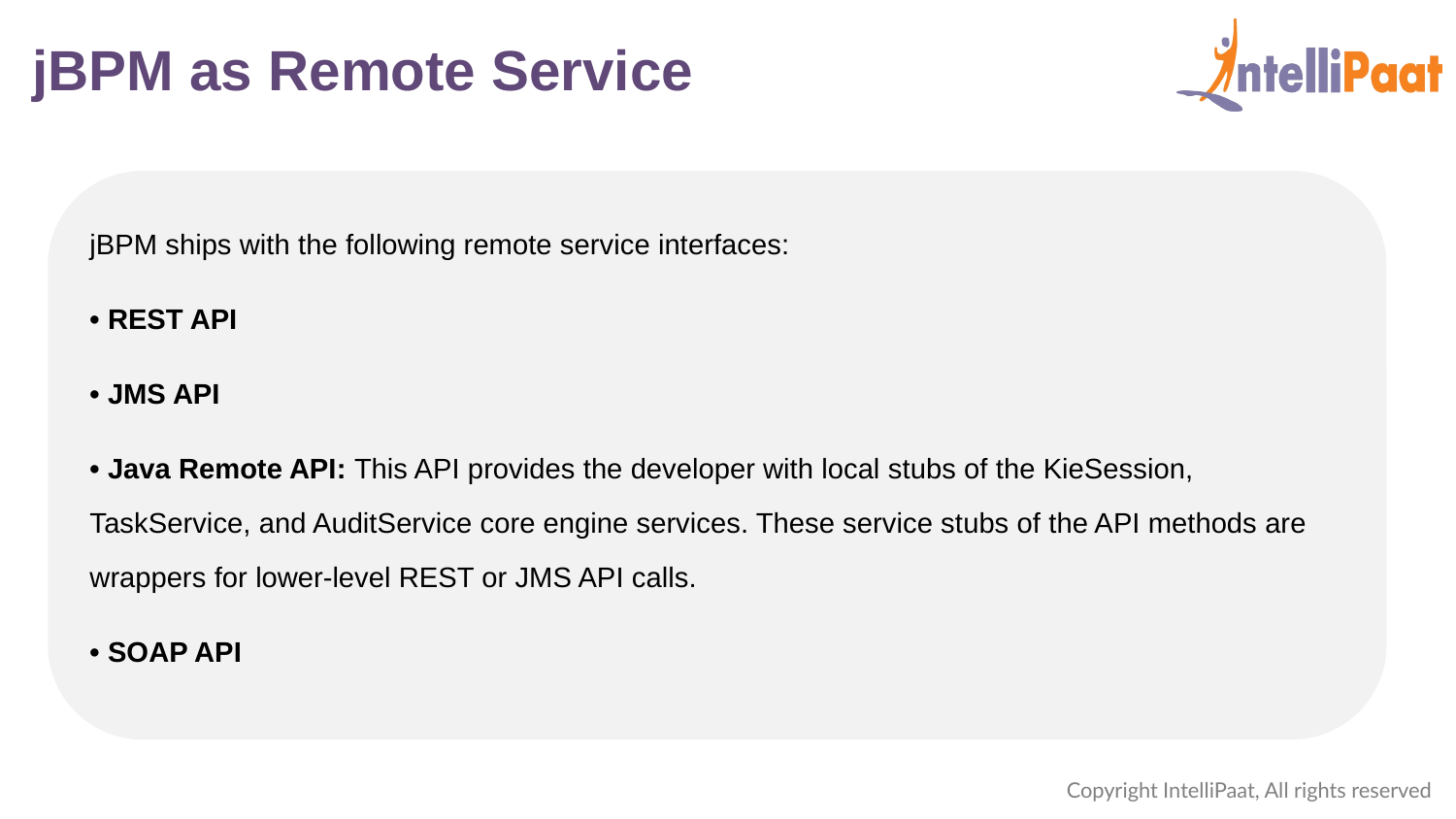

jBPM as Remote Service
jBPM ships with the following remote service interfaces:
• REST API
• JMS API
• Java Remote API: This API provides the developer with local stubs of the KieSession, TaskService, and AuditService core engine services. These service stubs of the API methods are wrappers for lower-level REST or JMS API calls.
• SOAP API